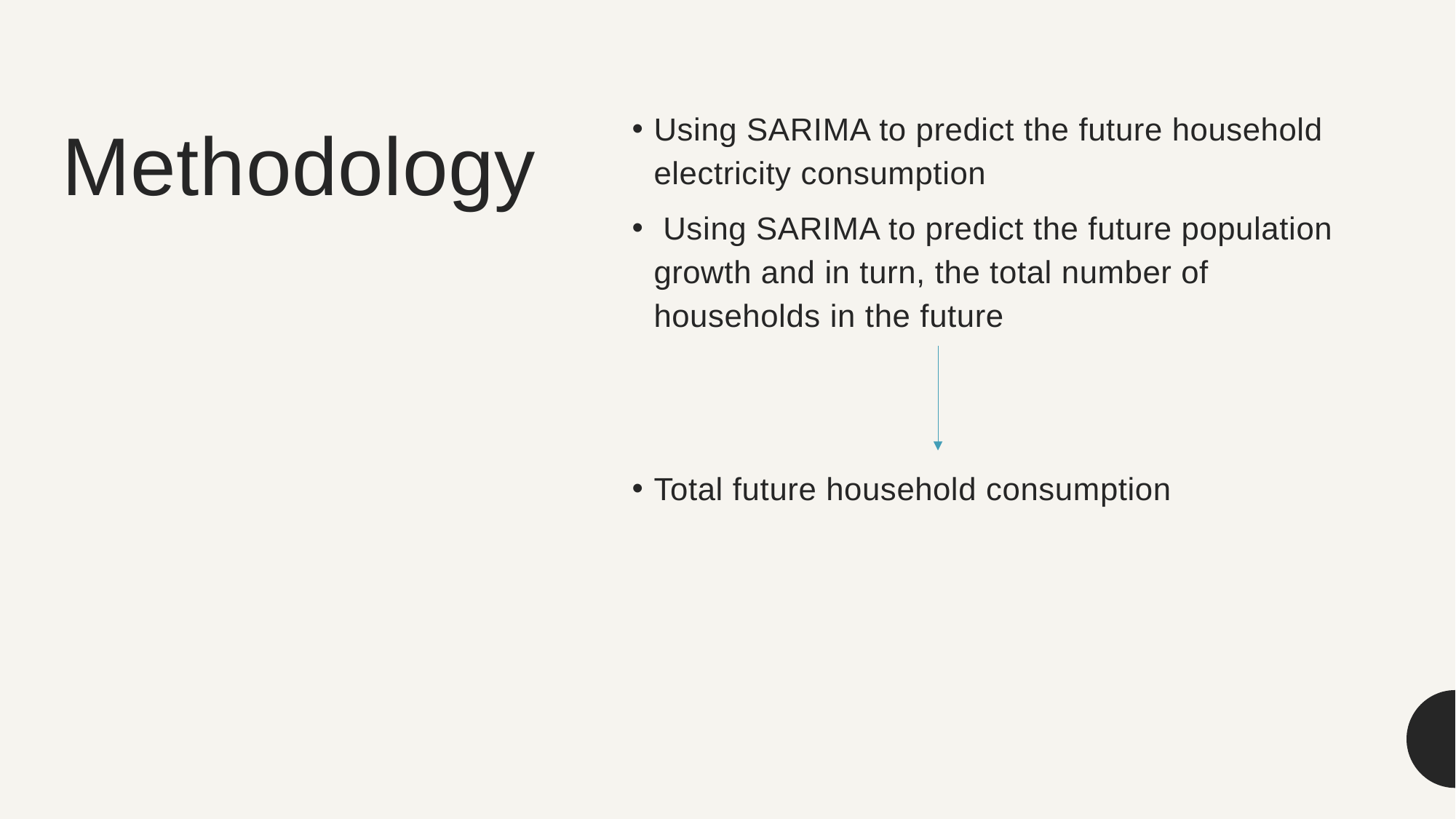

# Methodology
Using SARIMA to predict the future household electricity consumption
 Using SARIMA to predict the future population growth and in turn, the total number of households in the future

Total future household consumption